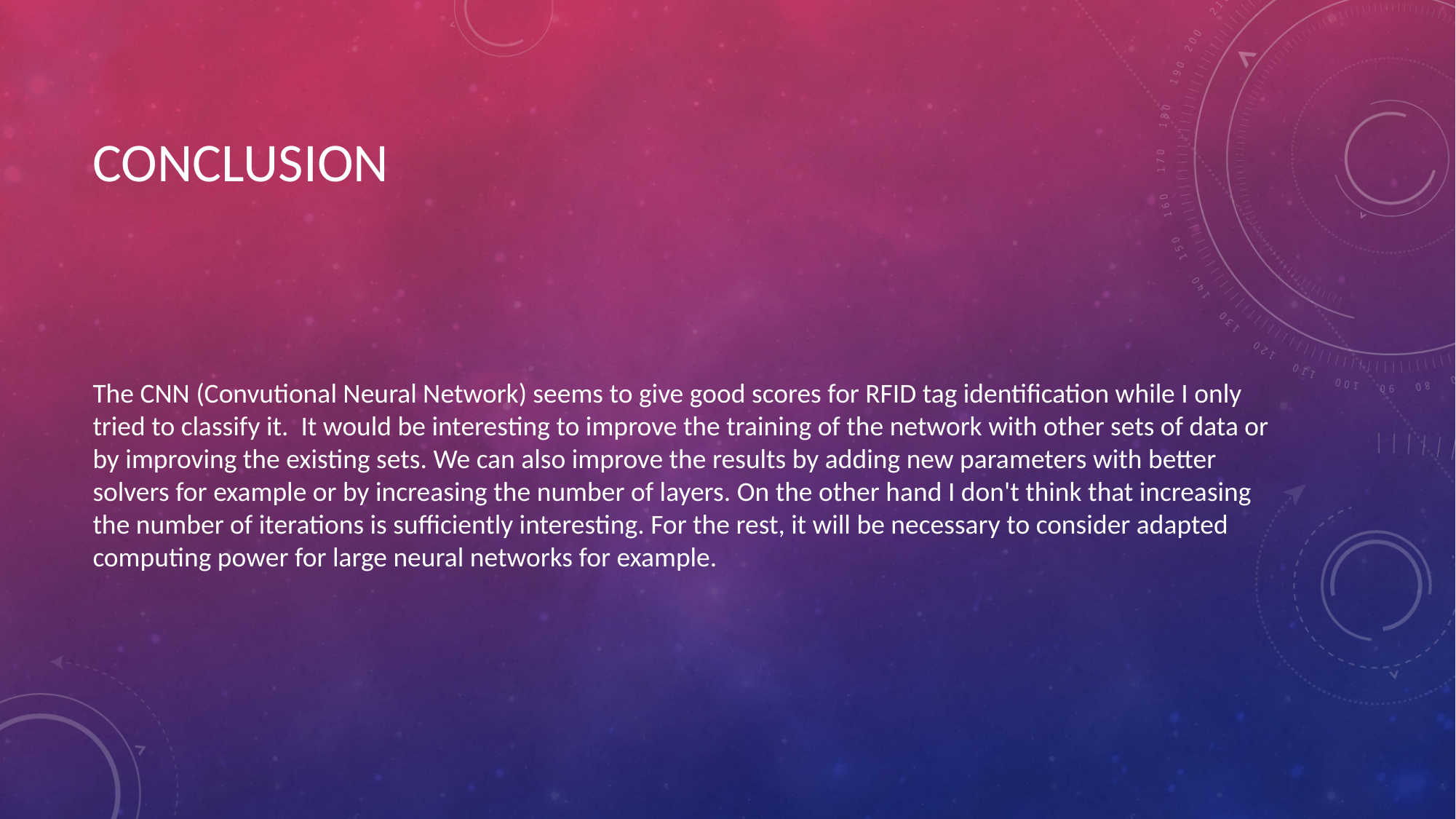

# CONCLUSION
The CNN (Convutional Neural Network) seems to give good scores for RFID tag identification while I only tried to classify it.  It would be interesting to improve the training of the network with other sets of data or by improving the existing sets. We can also improve the results by adding new parameters with better solvers for example or by increasing the number of layers. On the other hand I don't think that increasing the number of iterations is sufficiently interesting. For the rest, it will be necessary to consider adapted computing power for large neural networks for example.